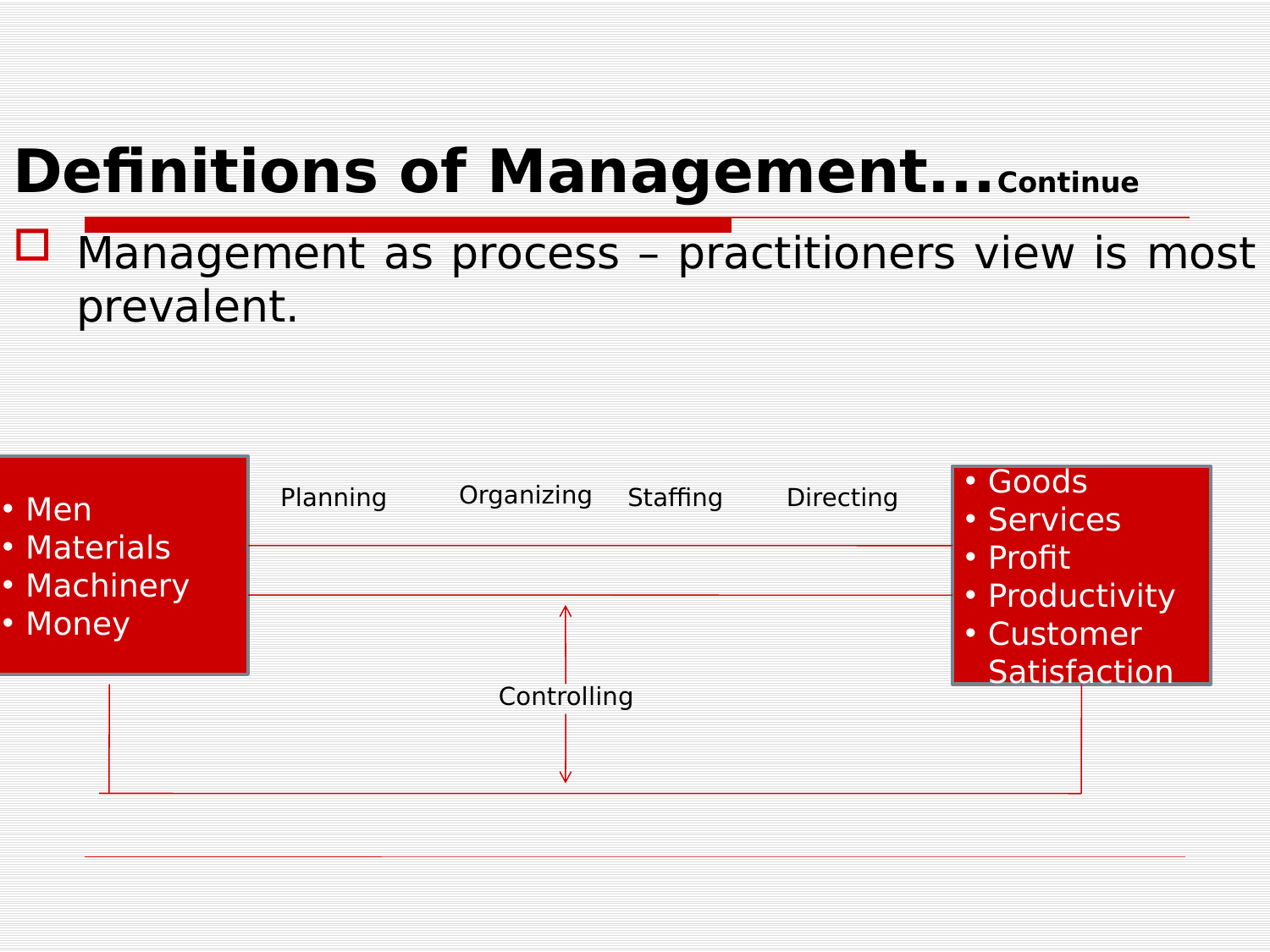

# Definitions of Management...Continue
Management as process – practitioners view is most prevalent.
Men
Materials
Machinery
Money
Goods
Services
Profit
Productivity
Customer Satisfaction
Organizing
Planning
Staffing
Directing
Controlling